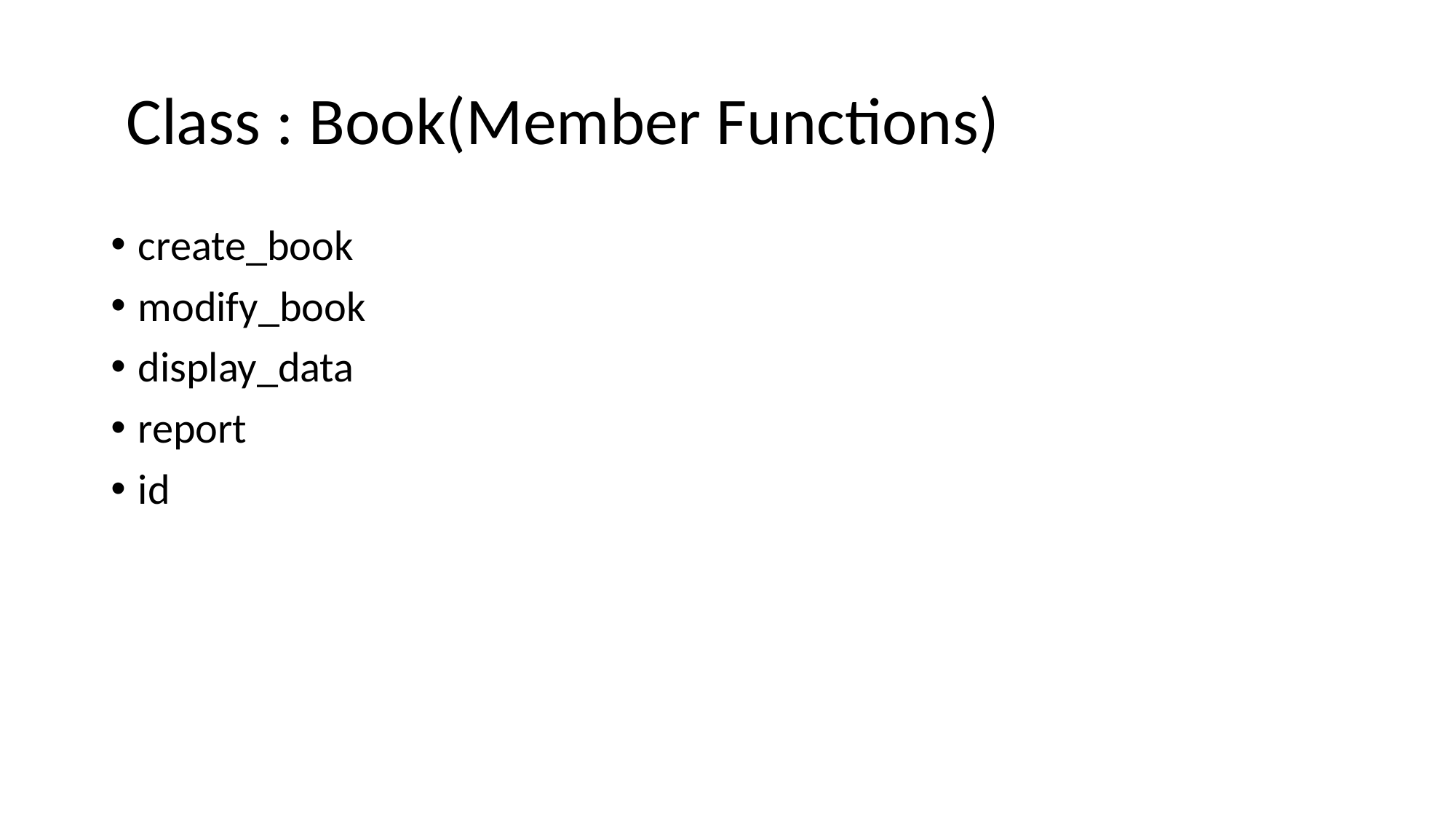

# Class : Book(Member Functions)
create_book
modify_book
display_data
report
id